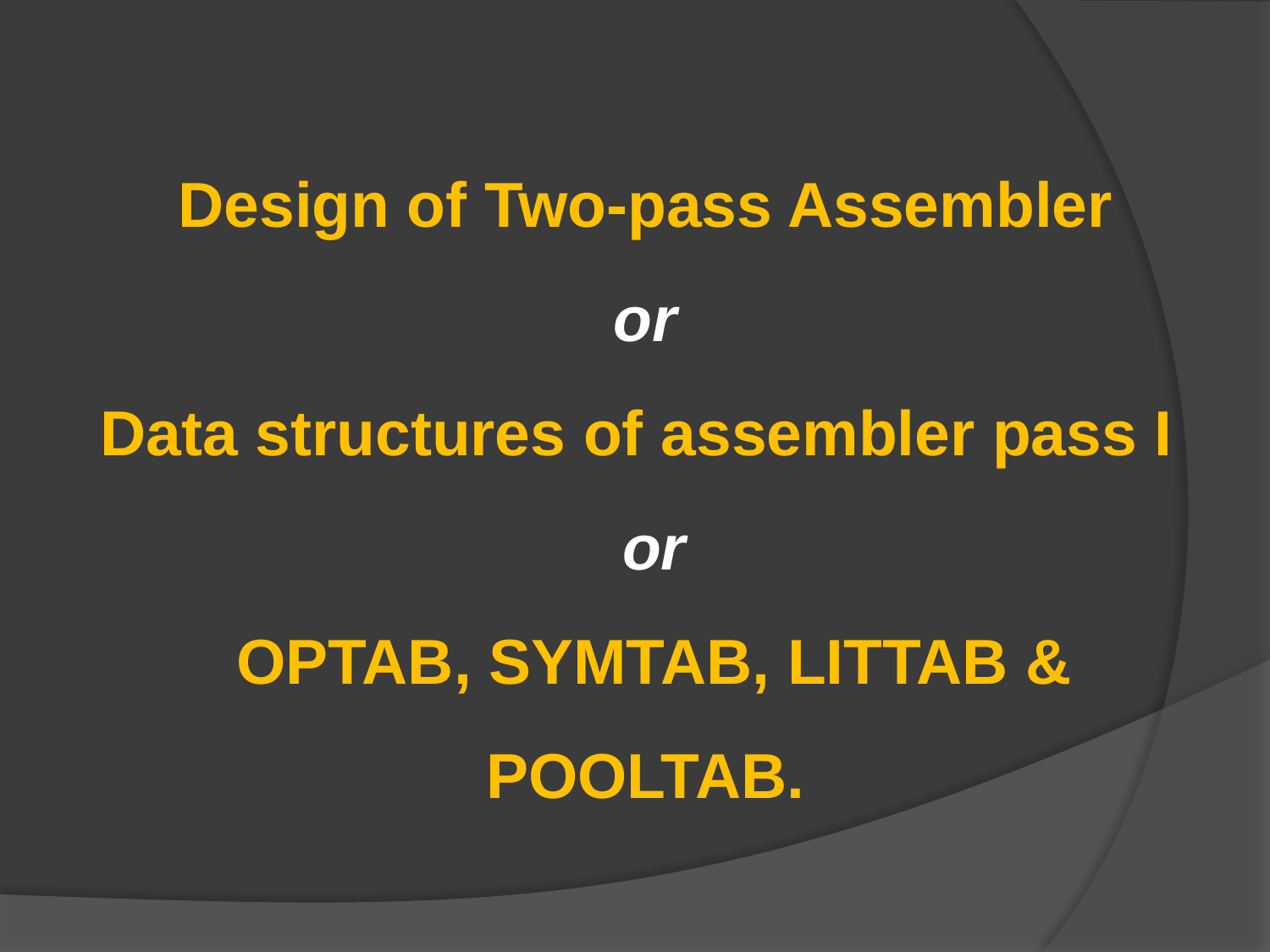

# Design of Two-pass Assembler or Data structures of assembler pass I or OPTAB, SYMTAB, LITTAB & POOLTAB.